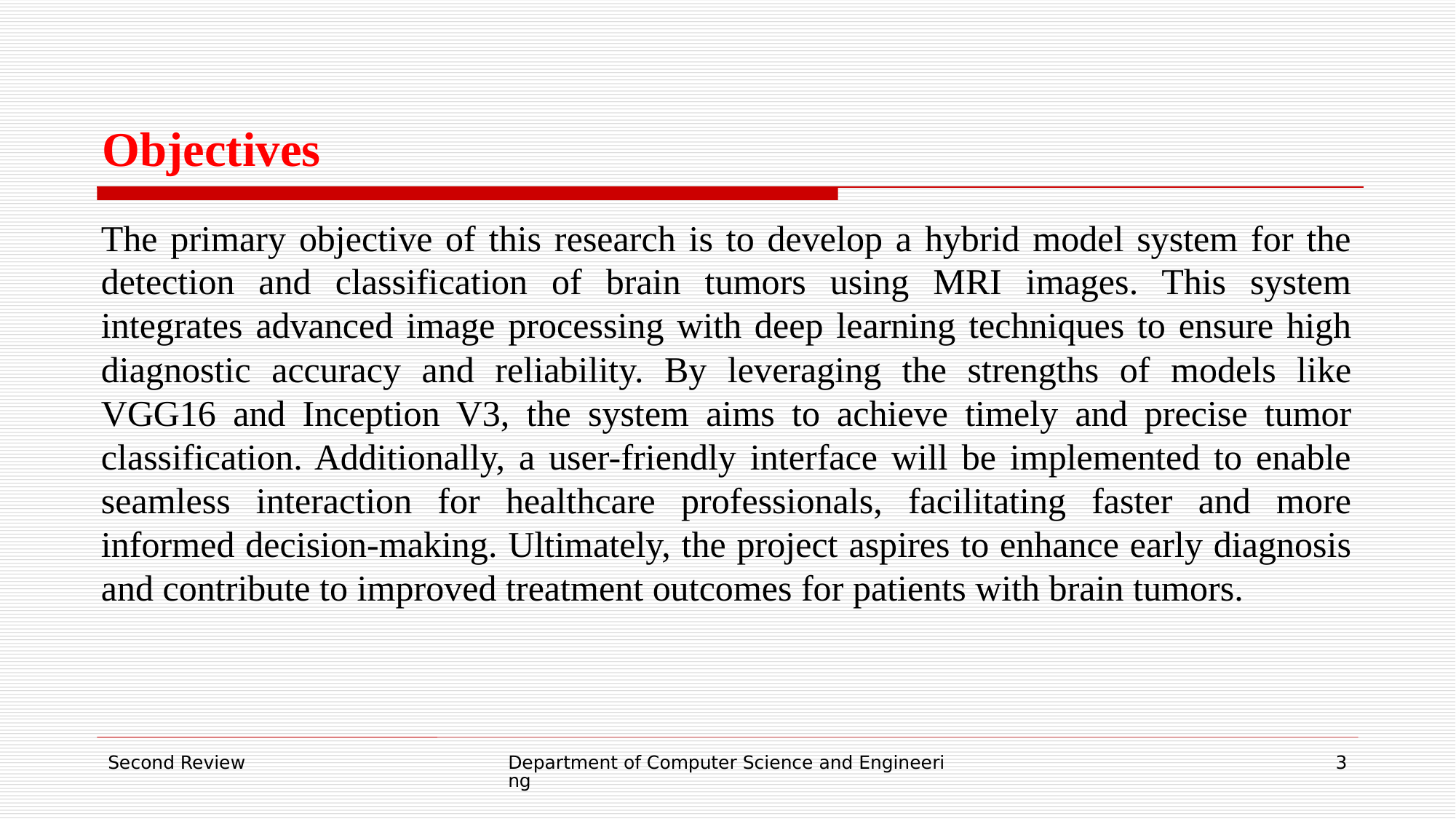

# Objectives
The primary objective of this research is to develop a hybrid model system for the detection and classification of brain tumors using MRI images. This system integrates advanced image processing with deep learning techniques to ensure high diagnostic accuracy and reliability. By leveraging the strengths of models like VGG16 and Inception V3, the system aims to achieve timely and precise tumor classification. Additionally, a user-friendly interface will be implemented to enable seamless interaction for healthcare professionals, facilitating faster and more informed decision-making. Ultimately, the project aspires to enhance early diagnosis and contribute to improved treatment outcomes for patients with brain tumors.
Second Review
Department of Computer Science and Engineering
3